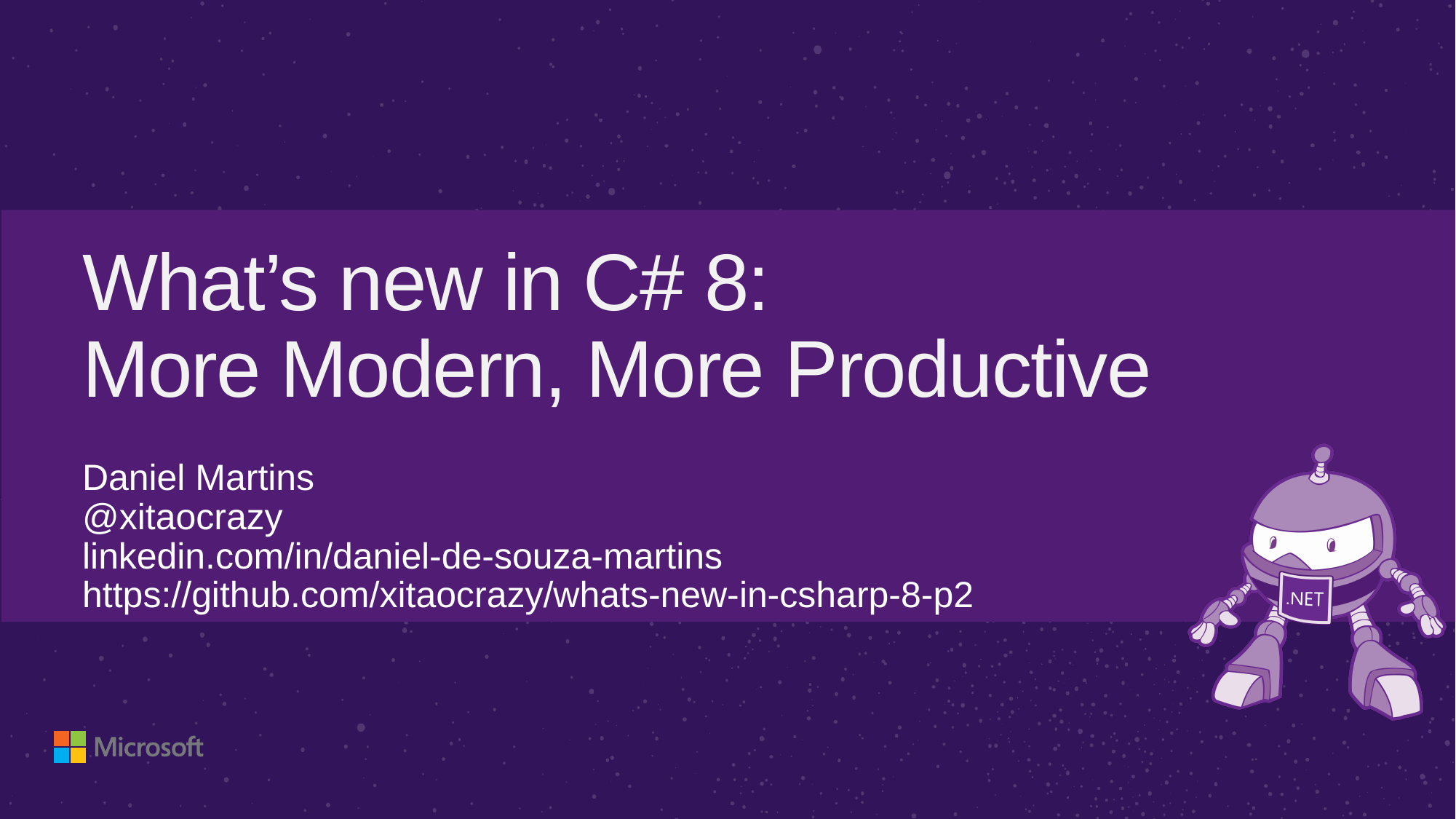

What’s new in C# 8:
More Modern, More Productive
Daniel Martins
@xitaocrazy
linkedin.com/in/daniel-de-souza-martins
https://github.com/xitaocrazy/whats-new-in-csharp-8-p2